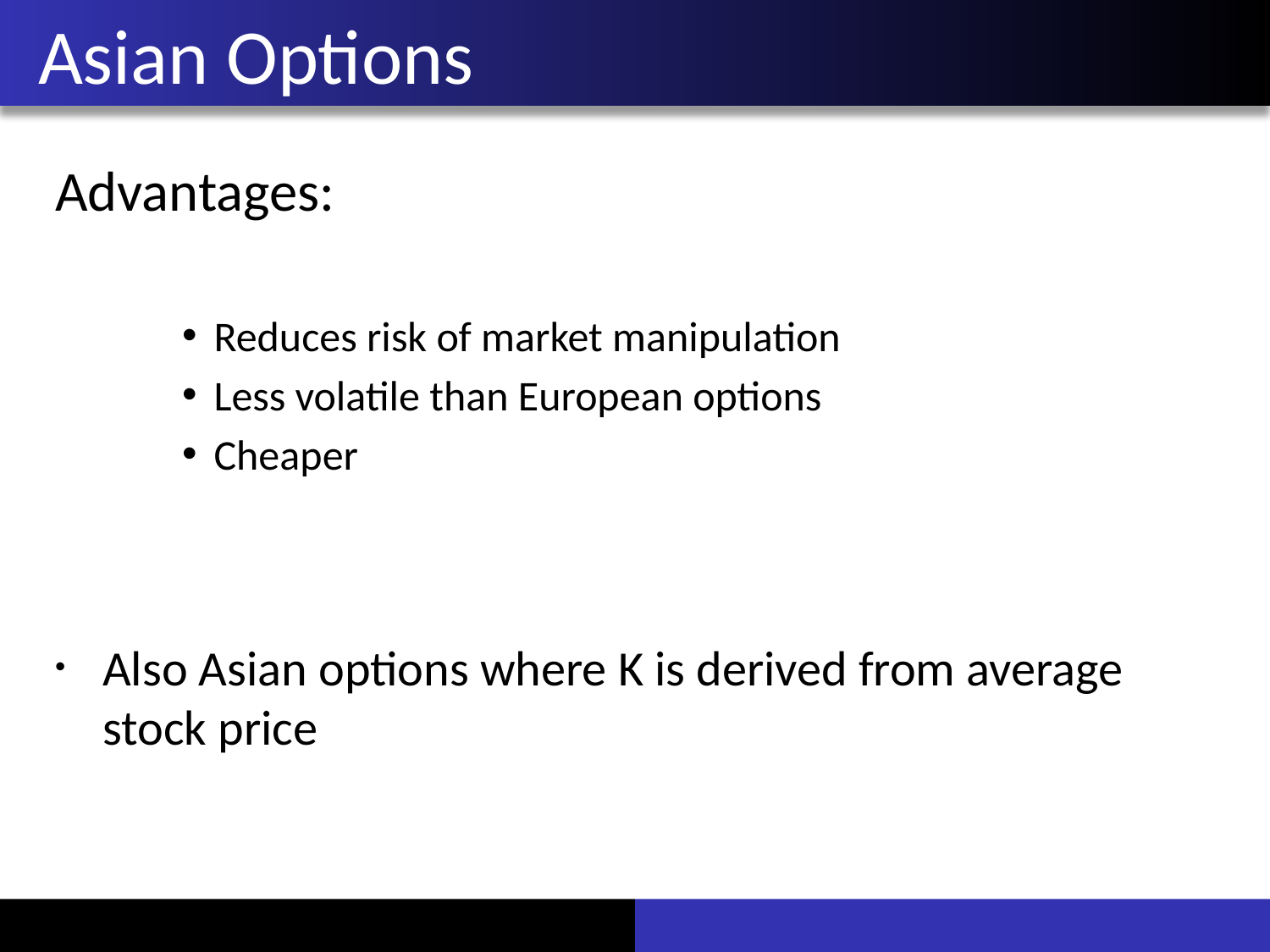

# Asian Options
Advantages:

Reduces risk of market manipulation
Less volatile than European options
Cheaper

Also Asian options where K is derived from average stock price